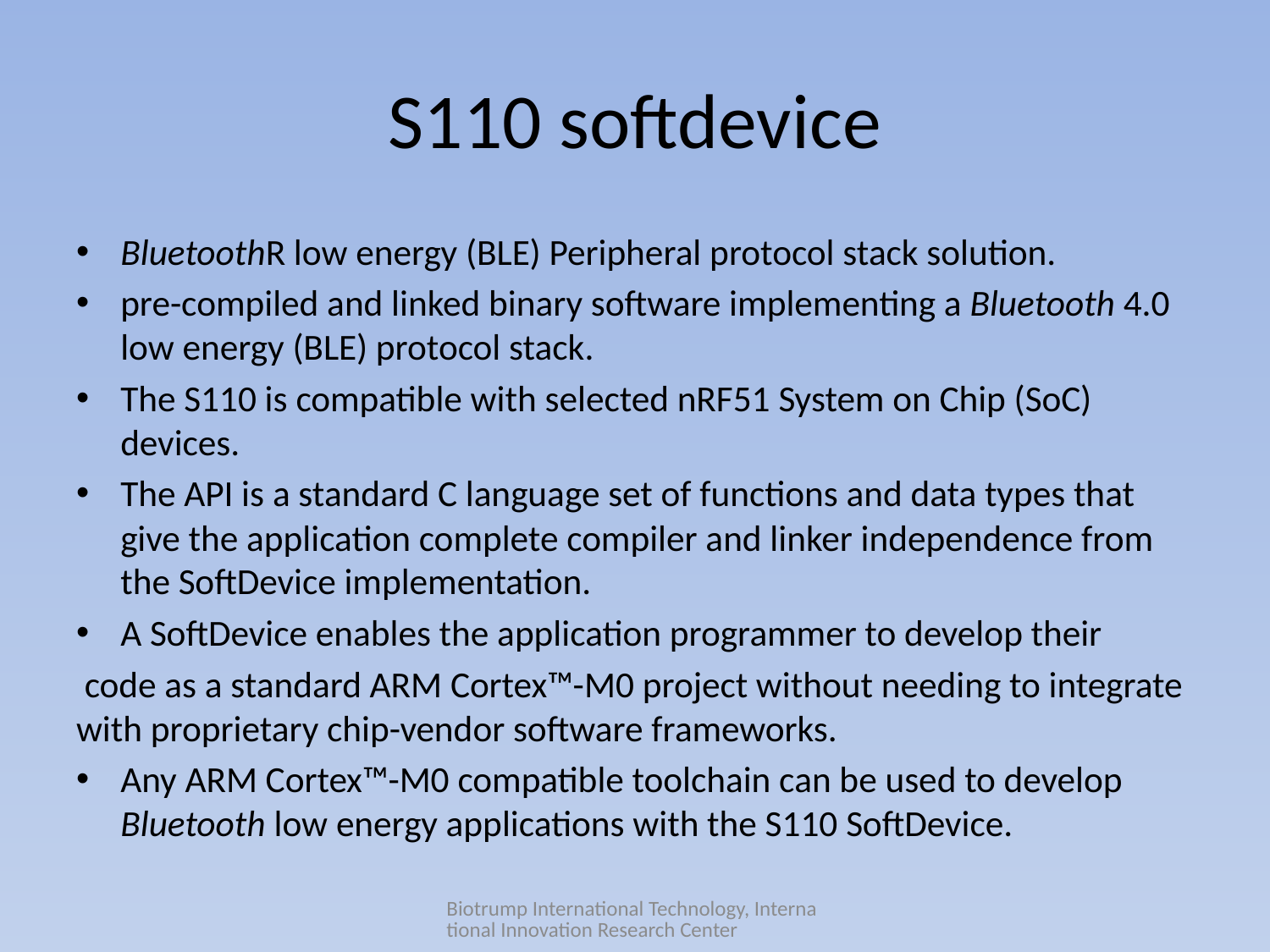

# S110 softdevice
BluetoothR low energy (BLE) Peripheral protocol stack solution.
pre-compiled and linked binary software implementing a Bluetooth 4.0 low energy (BLE) protocol stack.
The S110 is compatible with selected nRF51 System on Chip (SoC) devices.
The API is a standard C language set of functions and data types that give the application complete compiler and linker independence from the SoftDevice implementation.
A SoftDevice enables the application programmer to develop their
 code as a standard ARM Cortex™-M0 project without needing to integrate with proprietary chip-vendor software frameworks.
Any ARM Cortex™-M0 compatible toolchain can be used to develop Bluetooth low energy applications with the S110 SoftDevice.
Biotrump International Technology, International Innovation Research Center